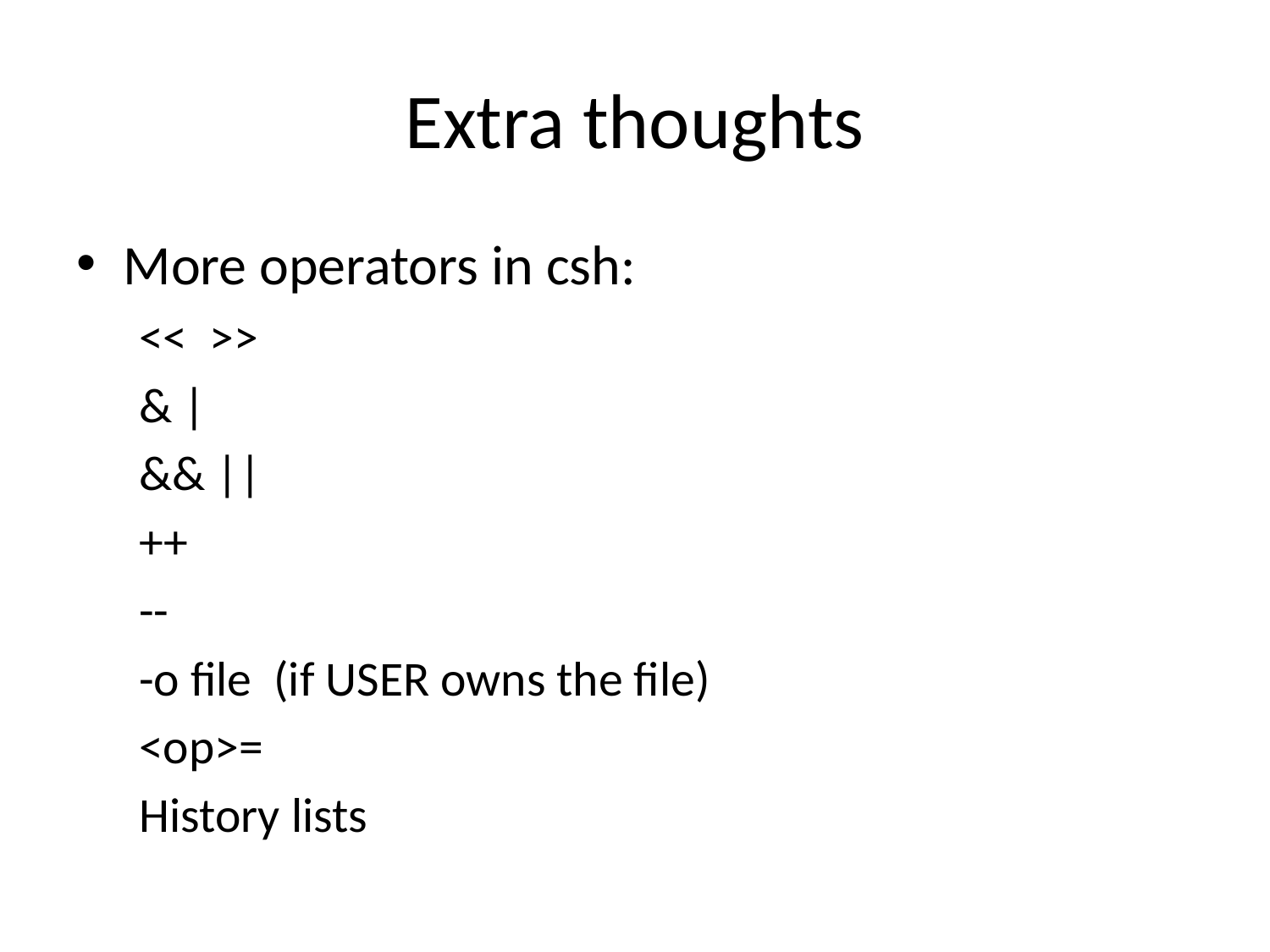

# Extra thoughts
More operators in csh:
<<  >>
& |
&& ||
++
--
-o file  (if USER owns the file)
<op>=
History lists